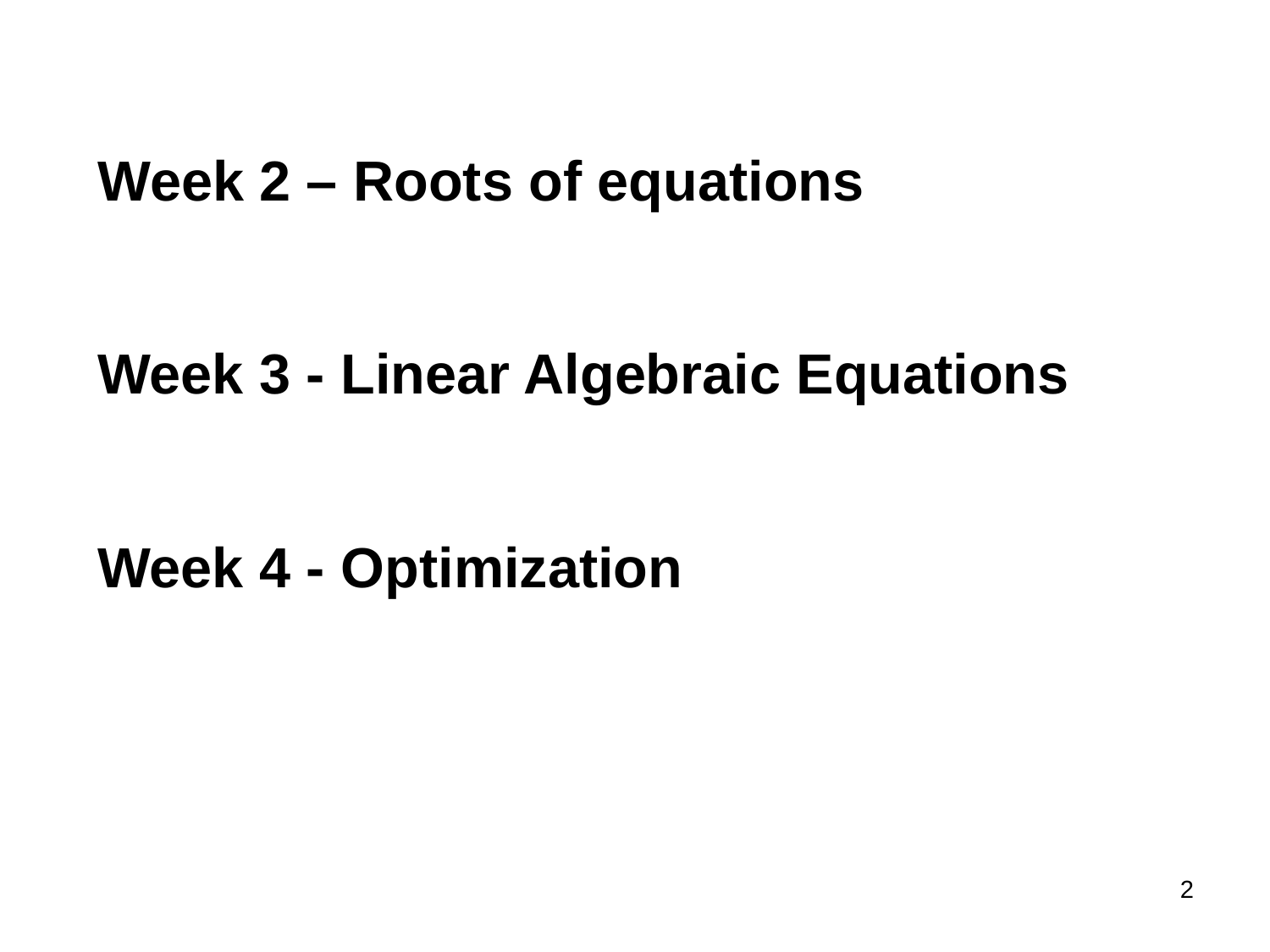

# Week 2 – Roots of equations
Week 3 - Linear Algebraic Equations
Week 4 - Optimization
2